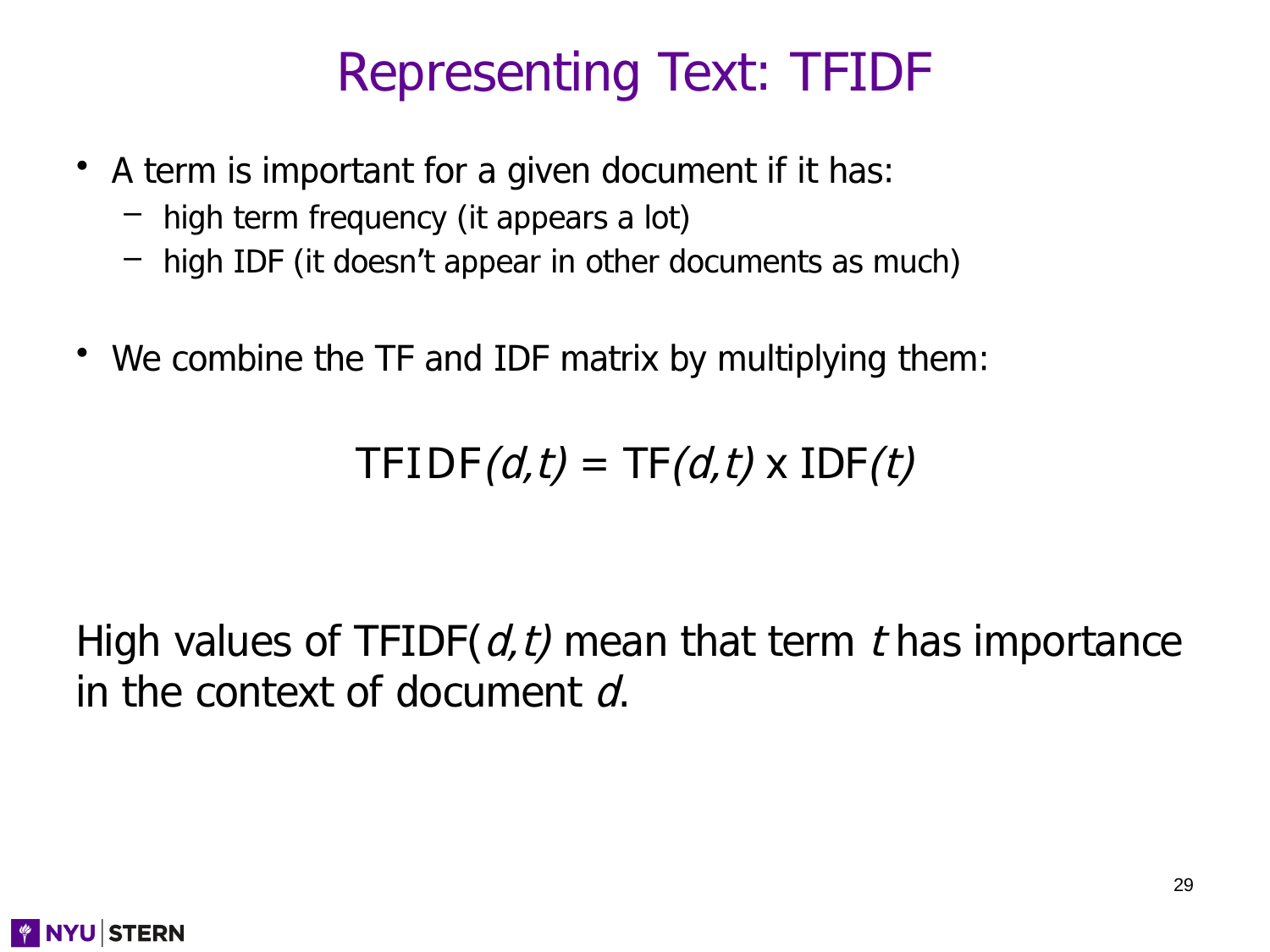

# Representing Text: TFIDF
A term is important for a given document if it has:
 high term frequency (it appears a lot)
 high IDF (it doesn’t appear in other documents as much)

We combine the TF and IDF matrix by multiplying them:

TFIDF(d,t) = TF(d,t) x IDF(t)

High values of TFIDF(d,t) mean that term t has importance in the context of document d.
29